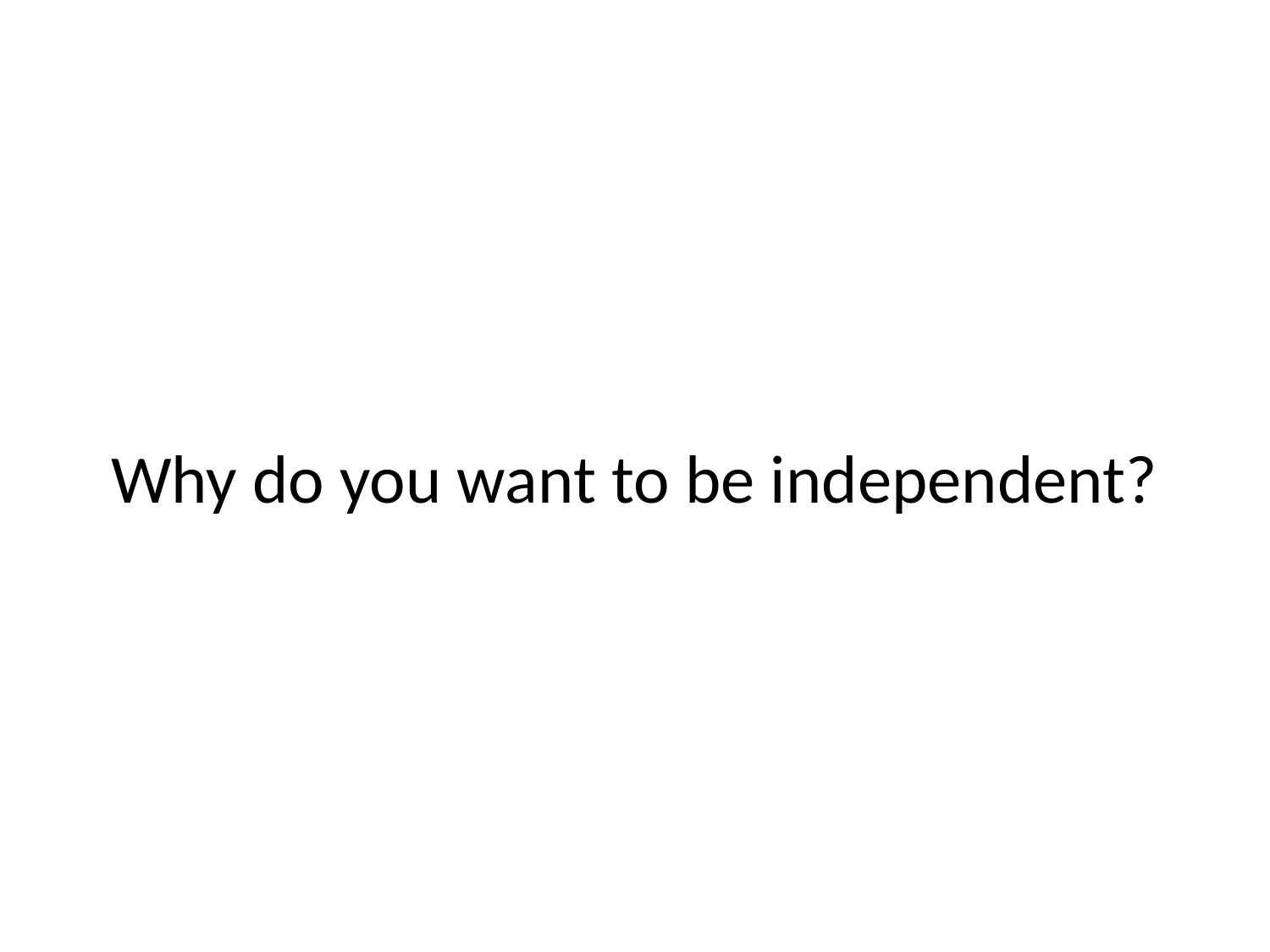

# Why do you want to be independent?